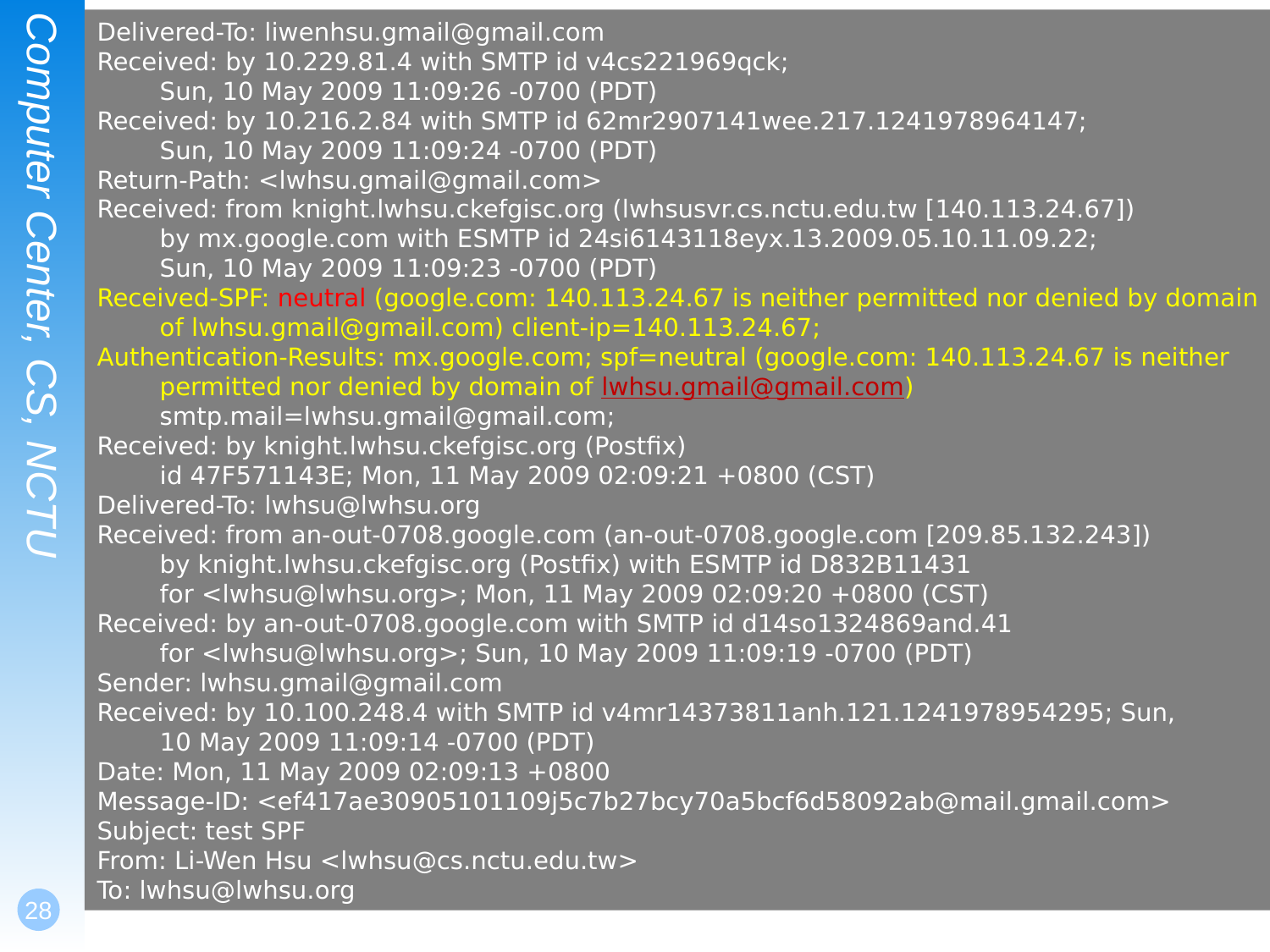

Delivered-To: liwenhsu.gmail@gmail.com
Received: by 10.229.81.4 with SMTP id v4cs221969qck;
        Sun, 10 May 2009 11:09:26 -0700 (PDT)
Received: by 10.216.2.84 with SMTP id 62mr2907141wee.217.1241978964147;
        Sun, 10 May 2009 11:09:24 -0700 (PDT)
Return-Path: <lwhsu.gmail@gmail.com>
Received: from knight.lwhsu.ckefgisc.org (lwhsusvr.cs.nctu.edu.tw [140.113.24.67])
        by mx.google.com with ESMTP id 24si6143118eyx.13.2009.05.10.11.09.22;
        Sun, 10 May 2009 11:09:23 -0700 (PDT)
Received-SPF: neutral (google.com: 140.113.24.67 is neither permitted nor denied by domain
        of lwhsu.gmail@gmail.com) client-ip=140.113.24.67;
Authentication-Results: mx.google.com; spf=neutral (google.com: 140.113.24.67 is neither
        permitted nor denied by domain of lwhsu.gmail@gmail.com)
        smtp.mail=lwhsu.gmail@gmail.com;
Received: by knight.lwhsu.ckefgisc.org (Postfix)
        id 47F571143E; Mon, 11 May 2009 02:09:21 +0800 (CST)
Delivered-To: lwhsu@lwhsu.org
Received: from an-out-0708.google.com (an-out-0708.google.com [209.85.132.243])
        by knight.lwhsu.ckefgisc.org (Postfix) with ESMTP id D832B11431
        for <lwhsu@lwhsu.org>; Mon, 11 May 2009 02:09:20 +0800 (CST)
Received: by an-out-0708.google.com with SMTP id d14so1324869and.41
        for <lwhsu@lwhsu.org>; Sun, 10 May 2009 11:09:19 -0700 (PDT)
Sender: lwhsu.gmail@gmail.com
Received: by 10.100.248.4 with SMTP id v4mr14373811anh.121.1241978954295; Sun,
        10 May 2009 11:09:14 -0700 (PDT)
Date: Mon, 11 May 2009 02:09:13 +0800
Message-ID: <ef417ae30905101109j5c7b27bcy70a5bcf6d58092ab@mail.gmail.com>
Subject: test SPF
From: Li-Wen Hsu <lwhsu@cs.nctu.edu.tw>
To: lwhsu@lwhsu.org

28